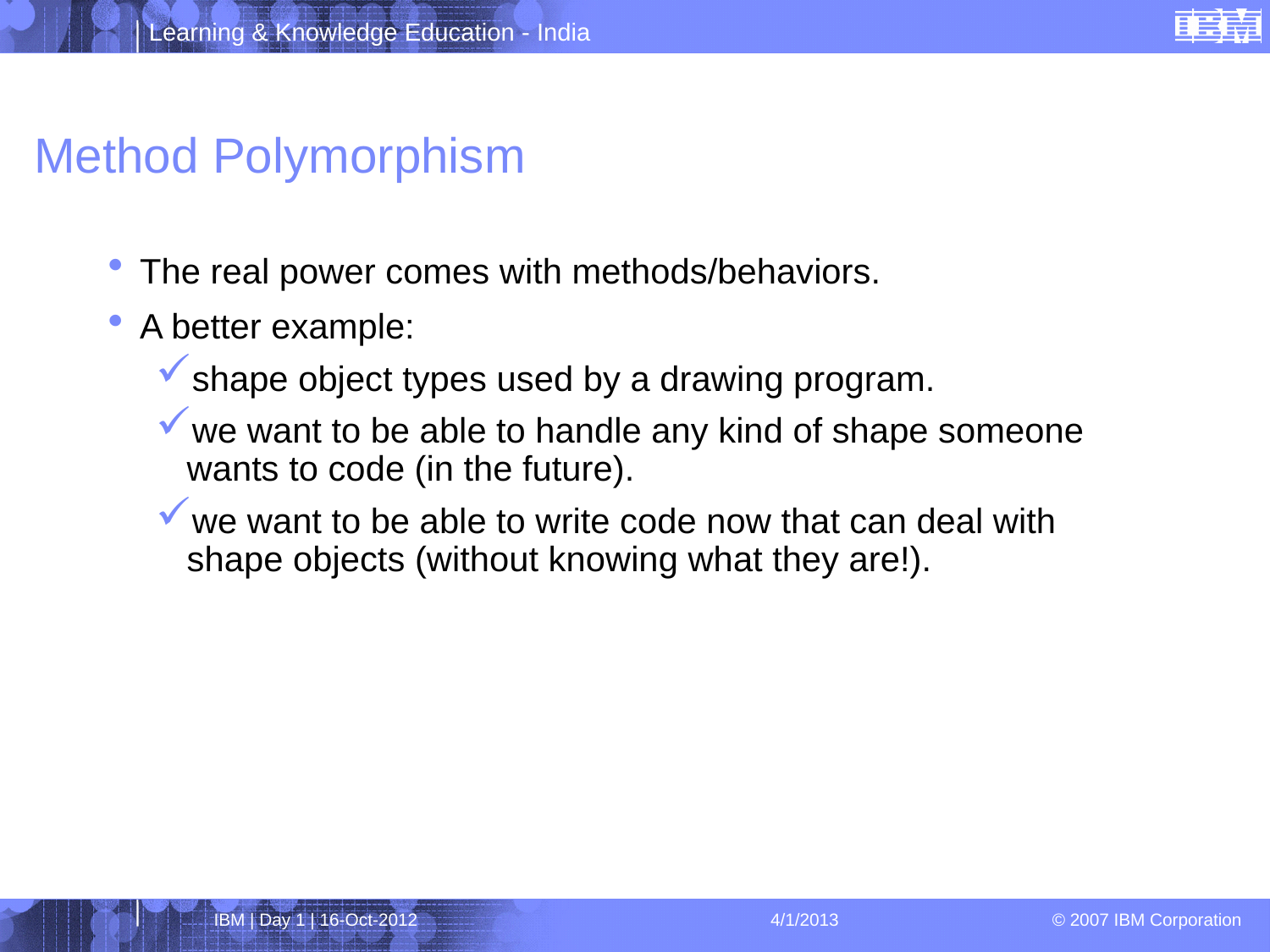

# Method Polymorphism
The real power comes with methods/behaviors.
A better example:
shape object types used by a drawing program.
we want to be able to handle any kind of shape someone wants to code (in the future).
we want to be able to write code now that can deal with shape objects (without knowing what they are!).
IBM | Day 1 | 16-Oct-2012
4/1/2013